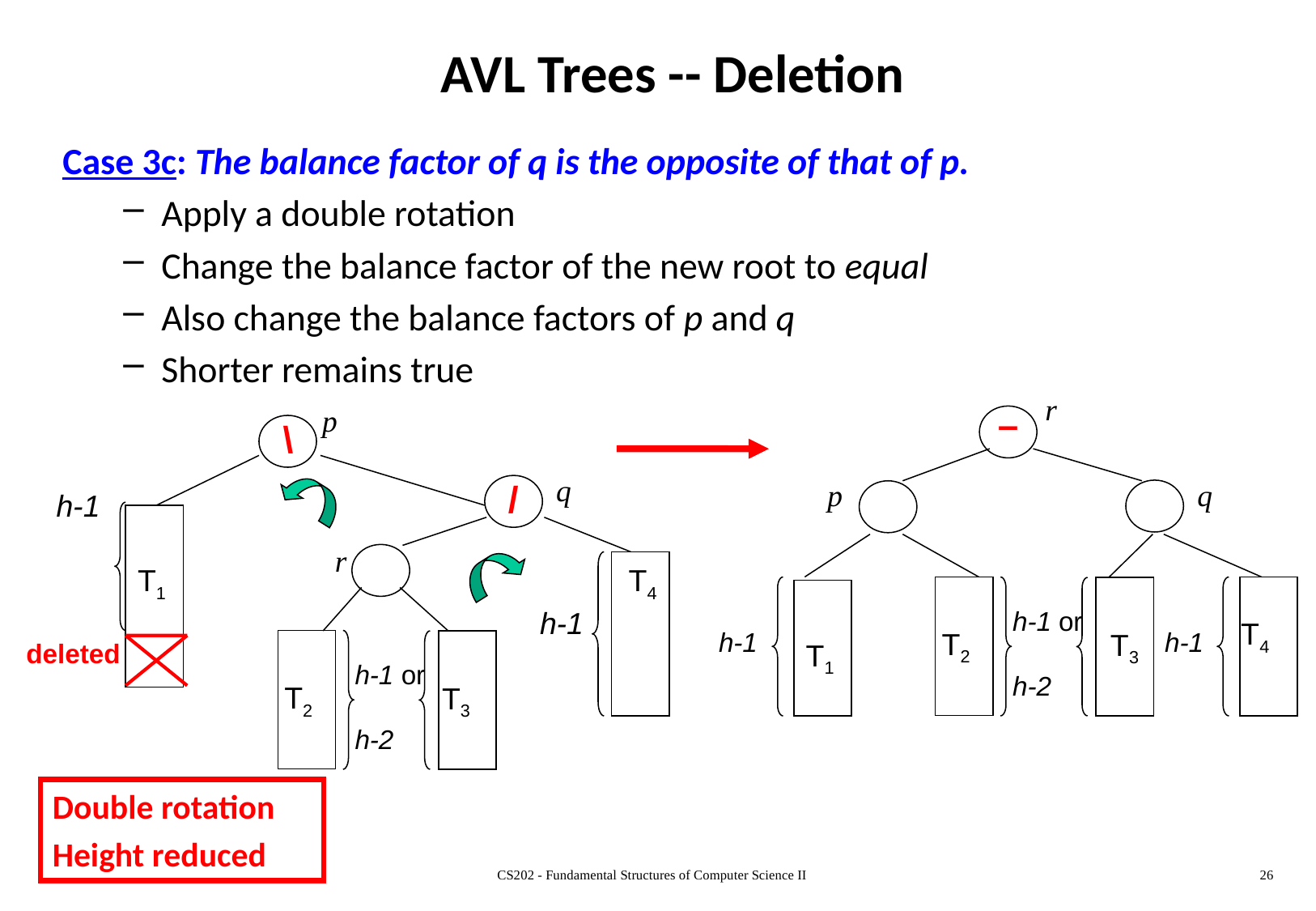

# AVL Trees -- Deletion
Case 3c: The balance factor of q is the opposite of that of p.
Apply a double rotation
Change the balance factor of the new root to equal
Also change the balance factors of p and q
Shorter remains true

r
–

p
q

h-1 or
h-2
T4
T2
h-1
T3
h-1
T1
p
\

q
/

r

T1

h-1

h-1 or
h-2
T2
T3

h-1
T4
deleted
Double rotation
Height reduced
Spring 2017
CS202 - Fundamental Structures of Computer Science II
26